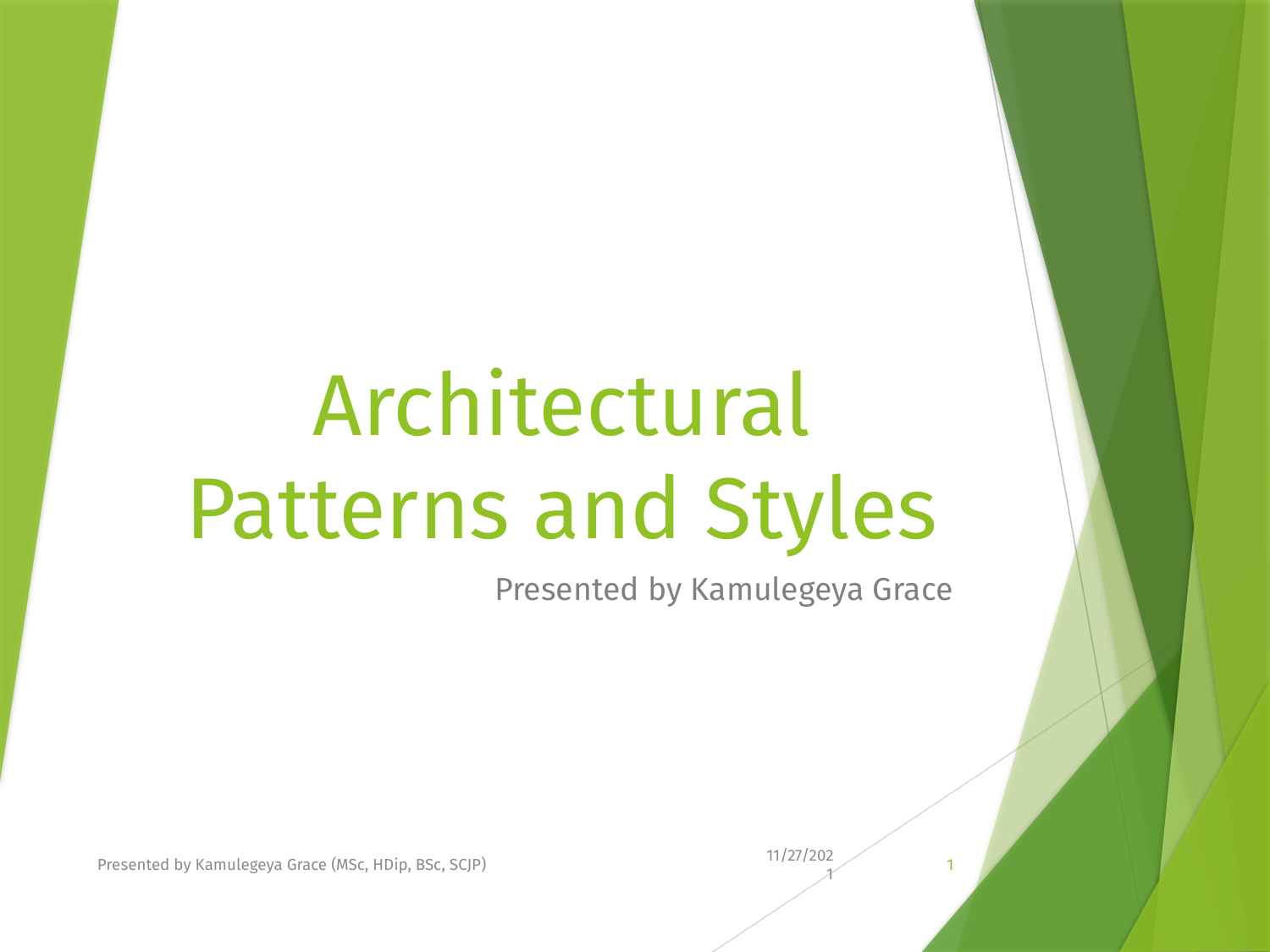

# Architectural Patterns and Styles
Presented by Kamulegeya Grace
Presented by Kamulegeya Grace (MSc, HDip, BSc, SCJP)
11/27/2021
1